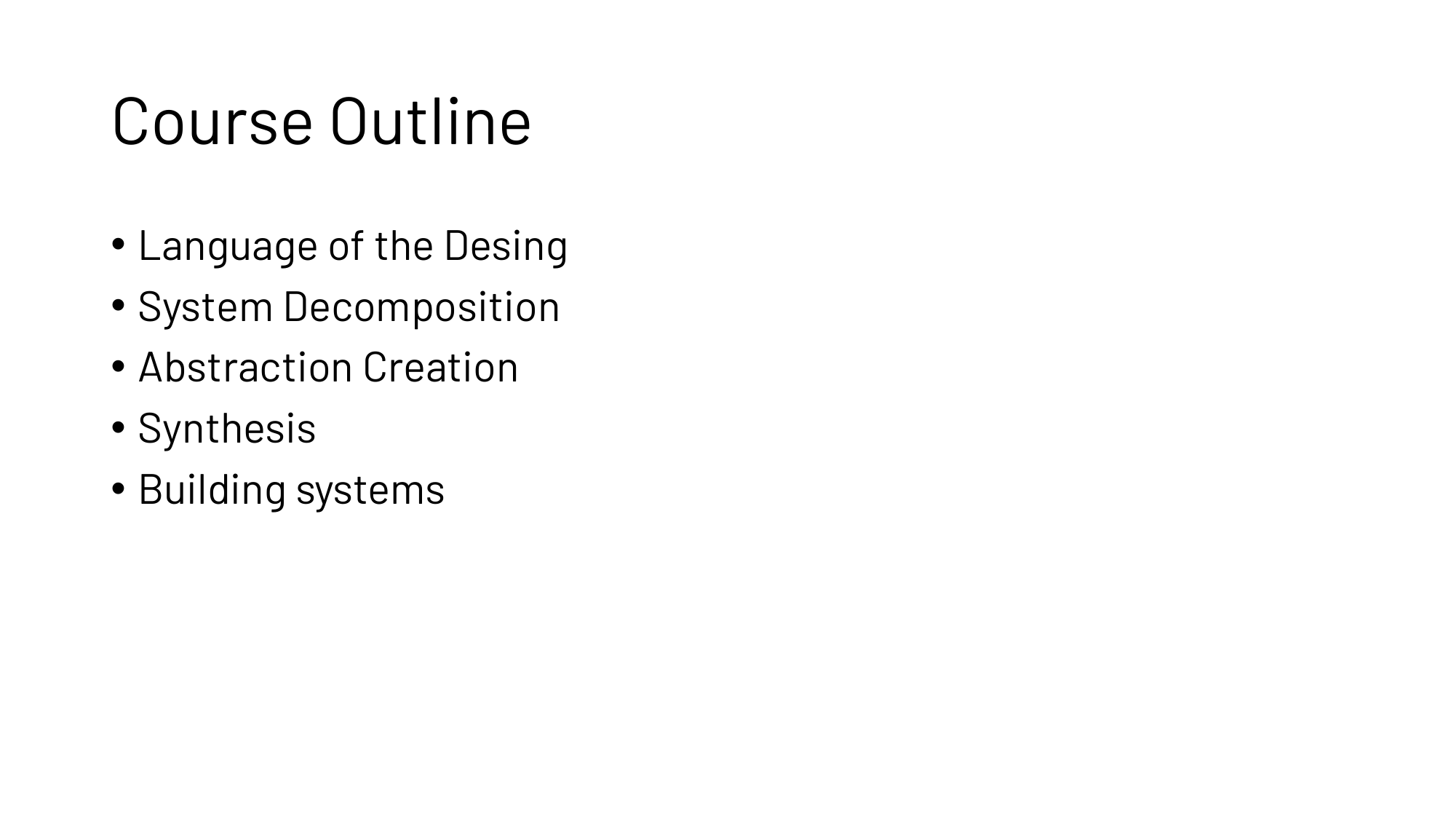

# Course Outline
Language of the Desing
System Decomposition
Abstraction Creation
Synthesis
Building systems